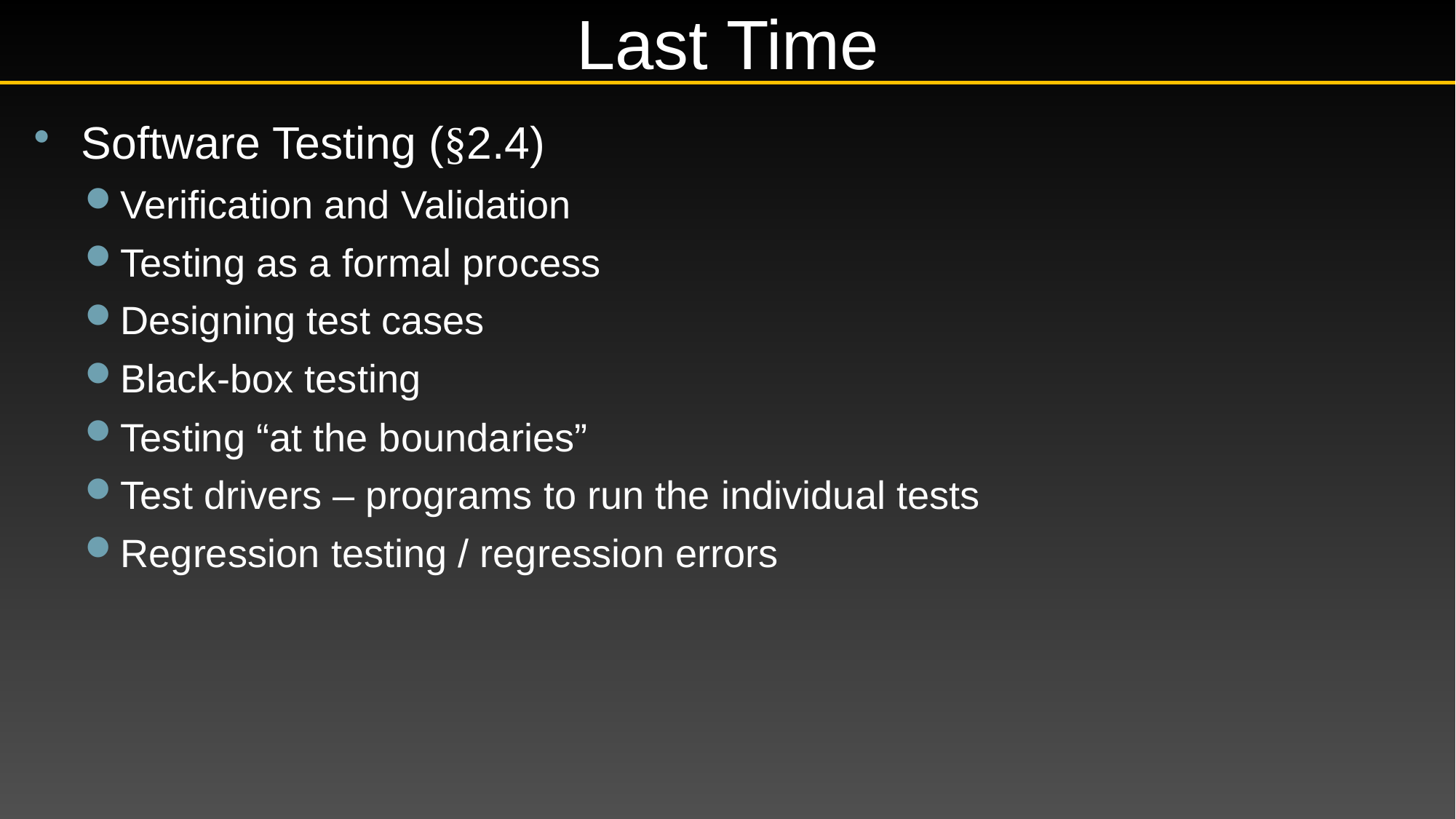

# Last Time
Software Testing (§2.4)
Verification and Validation
Testing as a formal process
Designing test cases
Black-box testing
Testing “at the boundaries”
Test drivers – programs to run the individual tests
Regression testing / regression errors